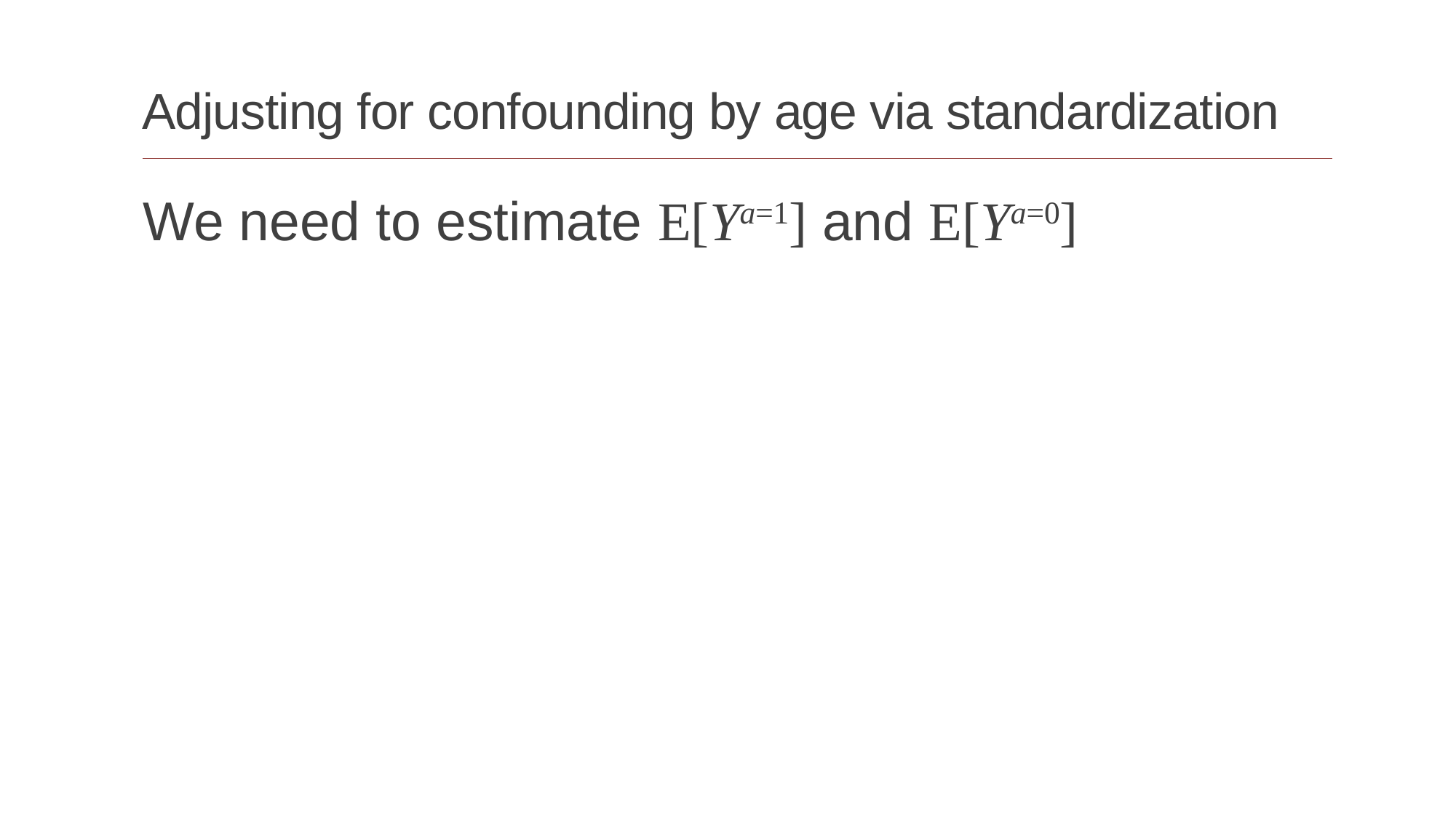

# Adjusting for confounding by age via standardization
We need to estimate E[Ya=1] and E[Ya=0]